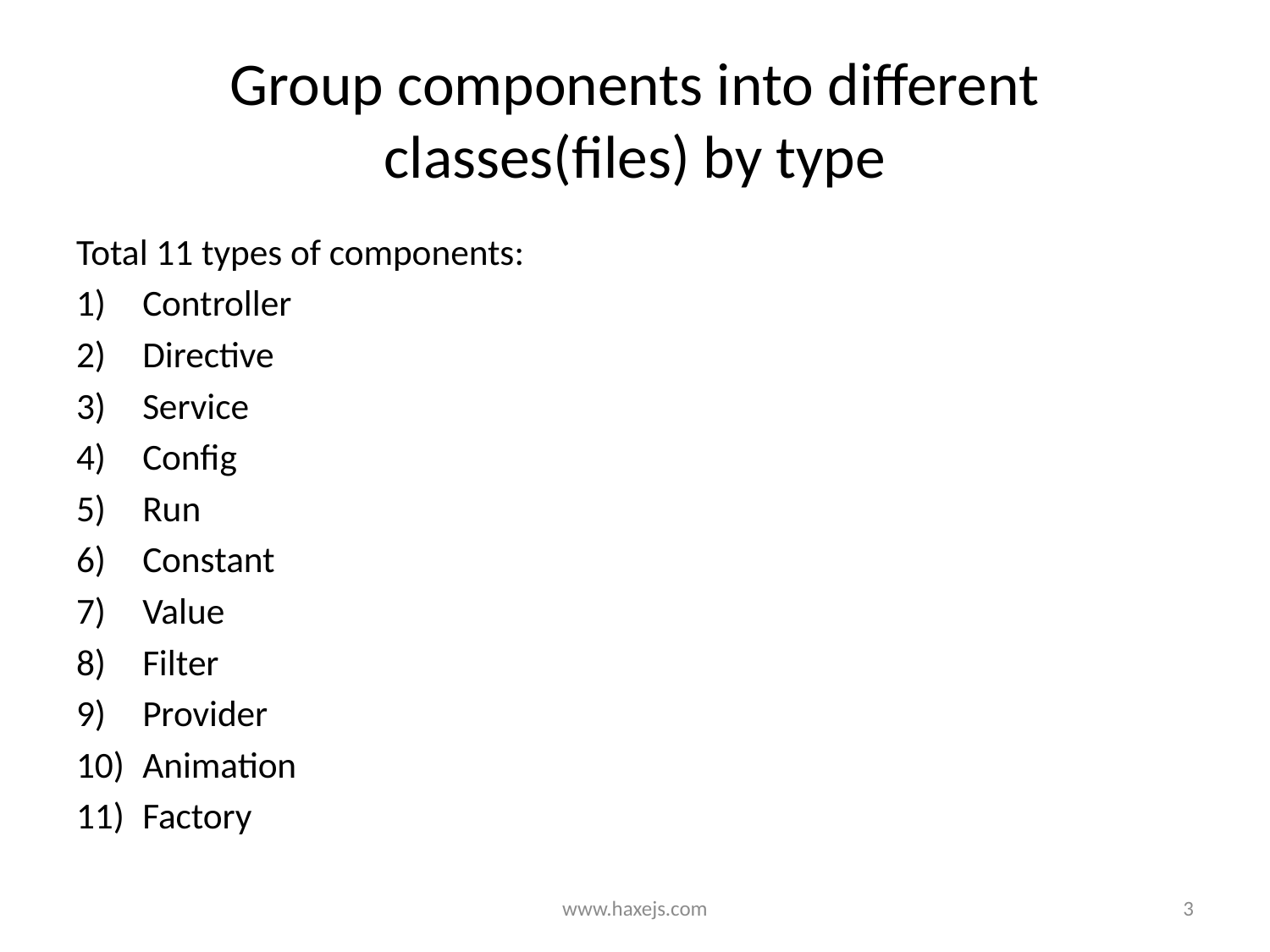

# Group components into different classes(files) by type
Total 11 types of components:
Controller
Directive
Service
Config
Run
Constant
Value
Filter
Provider
Animation
Factory
www.haxejs.com
3